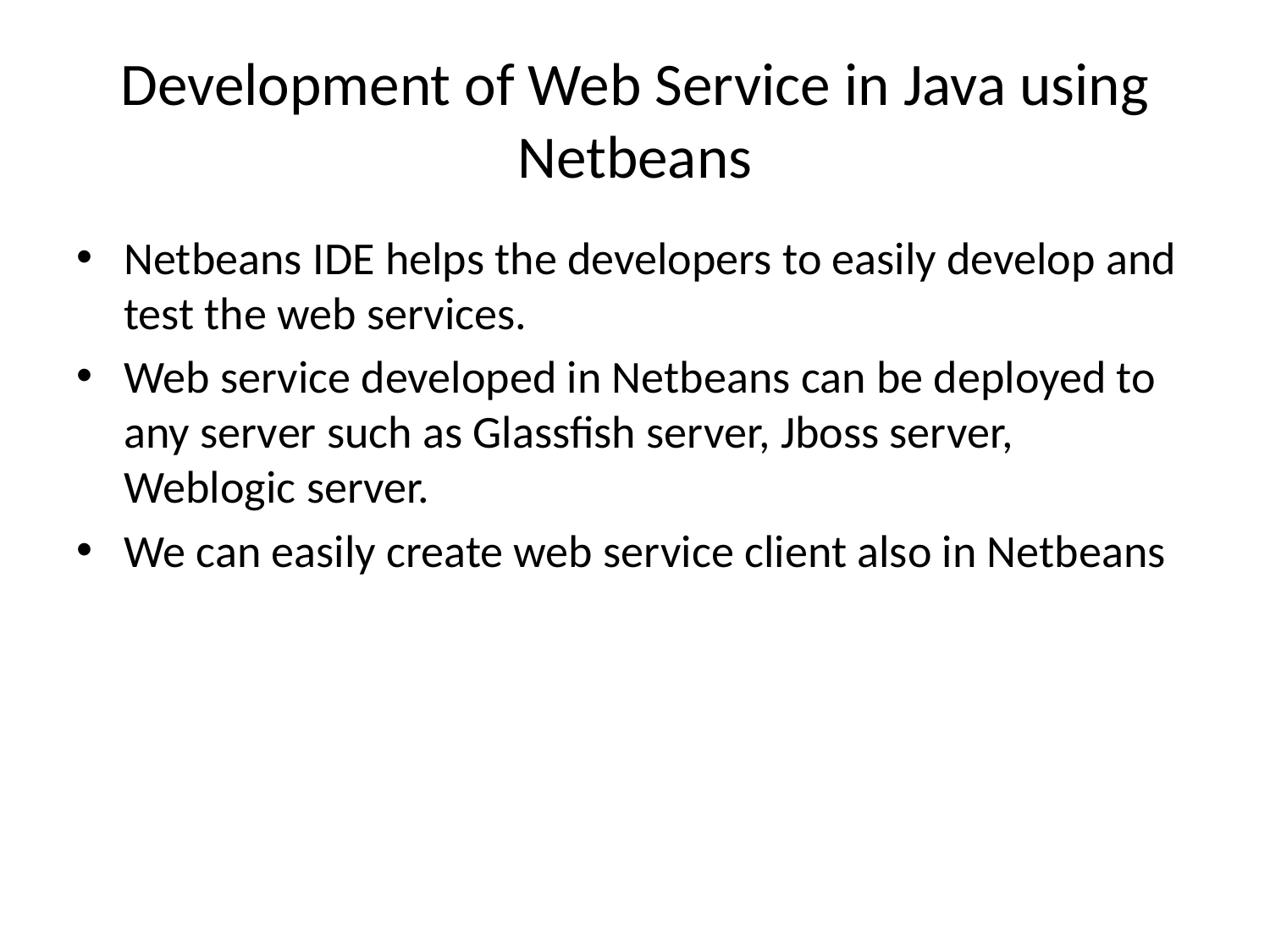

# Development of Web Service in Java using Netbeans
Netbeans IDE helps the developers to easily develop and test the web services.
Web service developed in Netbeans can be deployed to any server such as Glassfish server, Jboss server, Weblogic server.
We can easily create web service client also in Netbeans